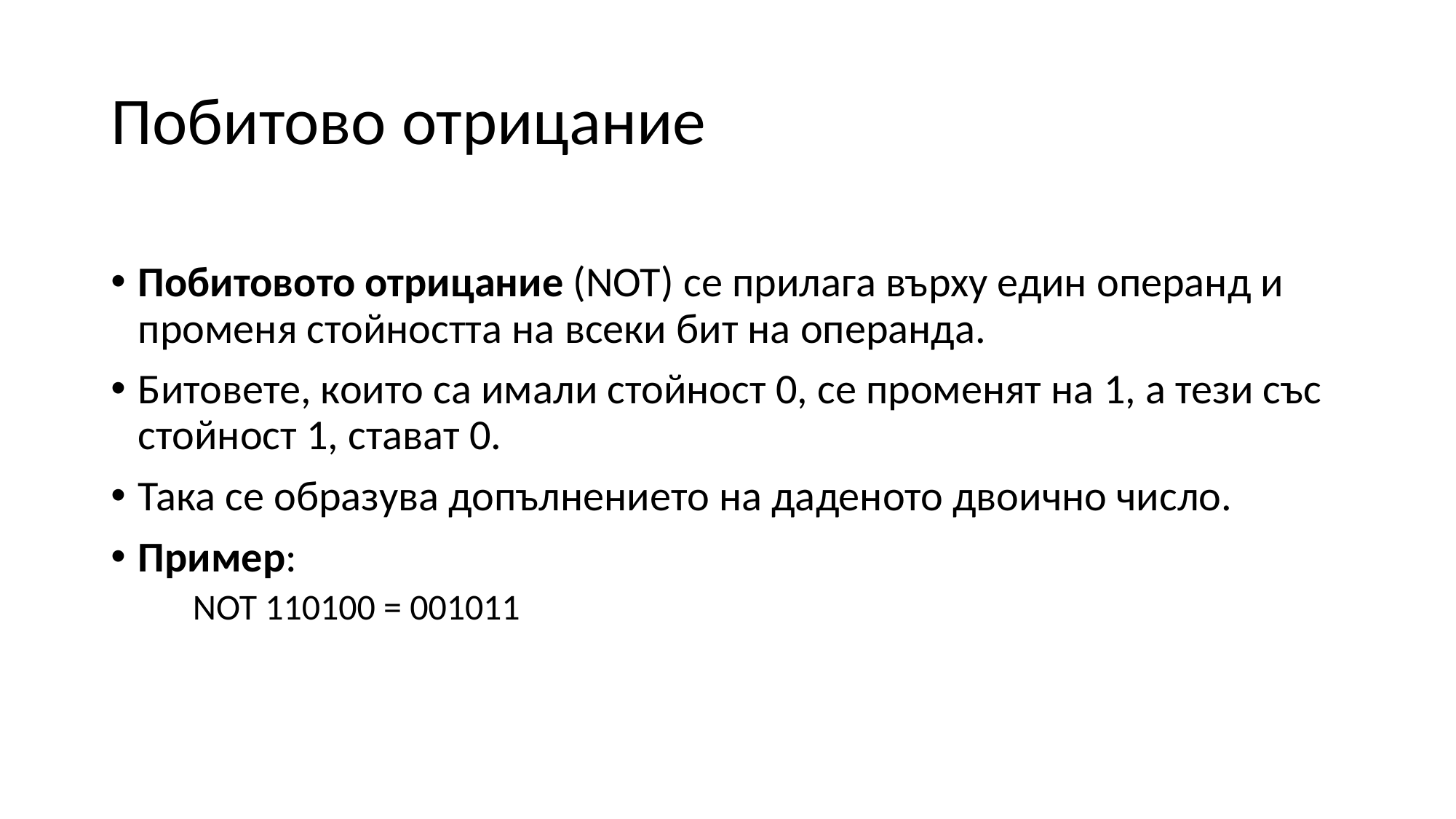

# Побитово отрицание
Побитовото отрицание (NOT) се прилага върху един операнд и променя стойността на всеки бит на операнда.
Битовете, които са имали стойност 0, се променят на 1, а тези със стойност 1, стават 0.
Така се образува допълнението на даденото двоично число.
Пример:
	NOT 110100 = 001011